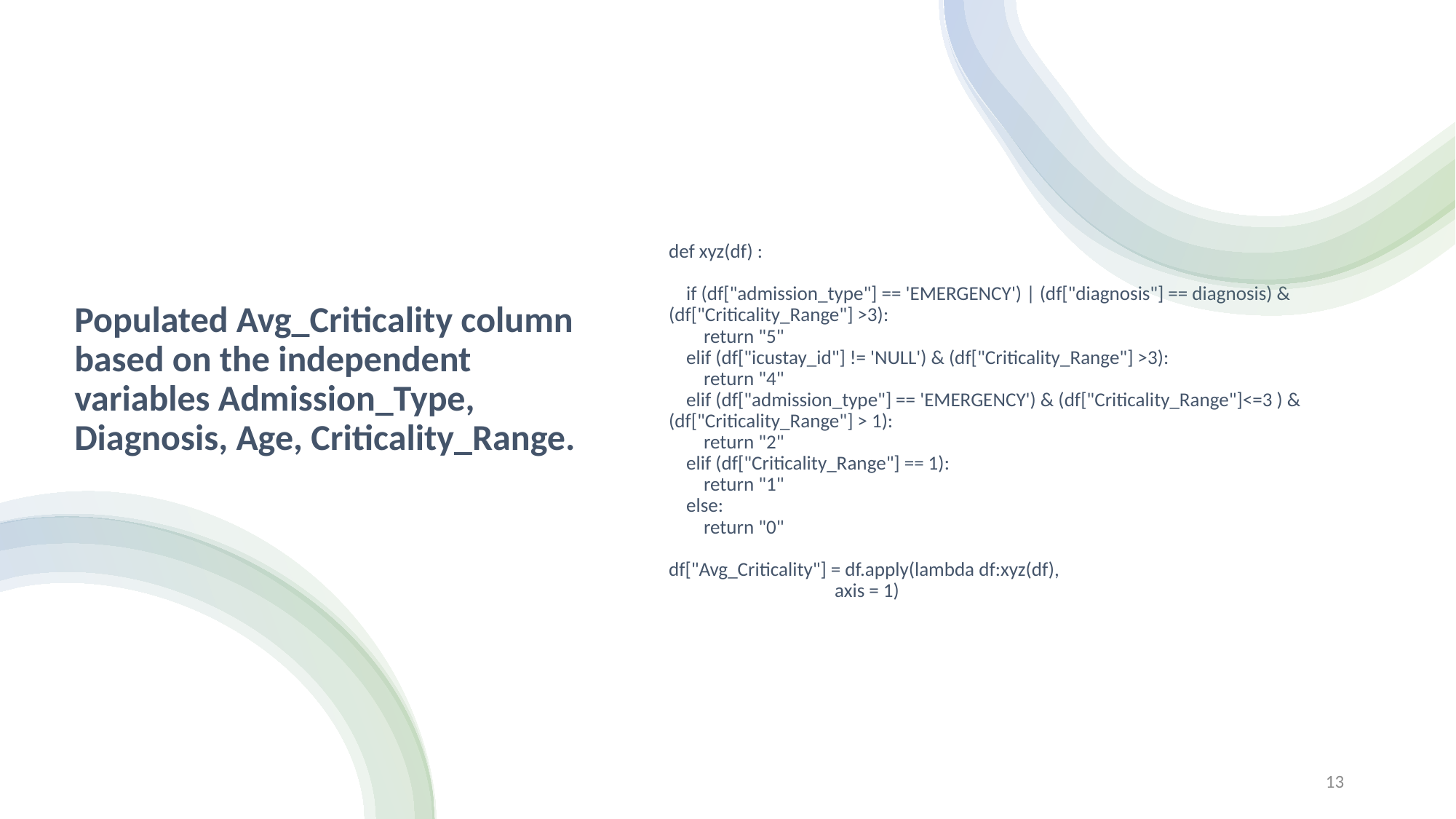

Populated Avg_Criticality column based on the independent variables Admission_Type, Diagnosis, Age, Criticality_Range.
# def xyz(df) : if (df["admission_type"] == 'EMERGENCY') | (df["diagnosis"] == diagnosis) & (df["Criticality_Range"] >3): return "5" elif (df["icustay_id"] != 'NULL') & (df["Criticality_Range"] >3): return "4" elif (df["admission_type"] == 'EMERGENCY') & (df["Criticality_Range"]<=3 ) & (df["Criticality_Range"] > 1): return "2" elif (df["Criticality_Range"] == 1): return "1" else: return "0" df["Avg_Criticality"] = df.apply(lambda df:xyz(df), axis = 1)

13